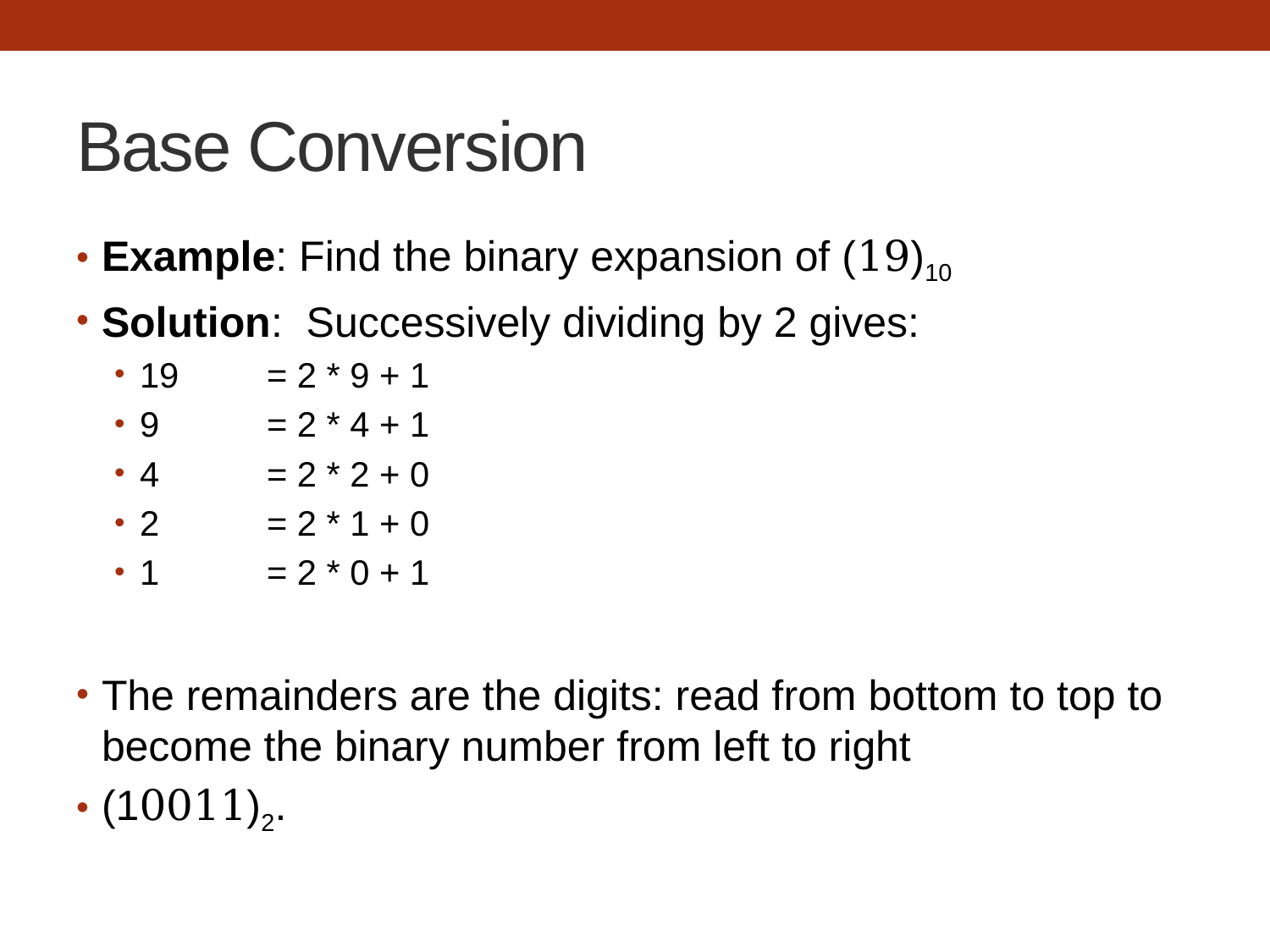

# Base Conversion
Example: Find the binary expansion of (19)10
Solution:  Successively dividing by 2 gives:
19  	= 2 * 9 + 1
9 	= 2 * 4 + 1
4	= 2 * 2 + 0
2	= 2 * 1 + 0
1	= 2 * 0 + 1

The remainders are the digits: read from bottom to top to become the binary number from left to right
(10011)2.